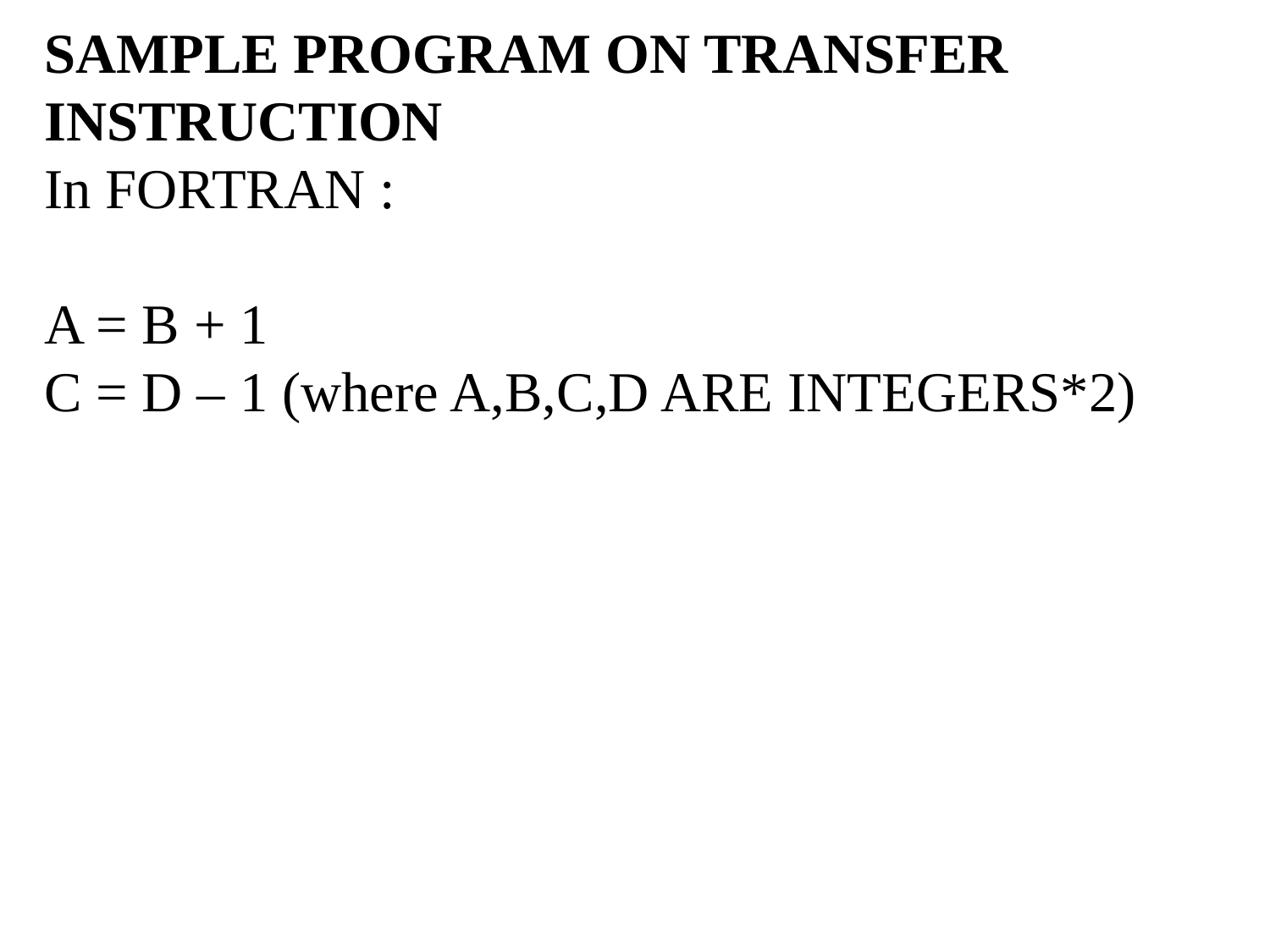

SAMPLE PROGRAM ON TRANSFER INSTRUCTION
In FORTRAN :

A = B + 1
C = D – 1 (where A,B,C,D ARE INTEGERS*2)